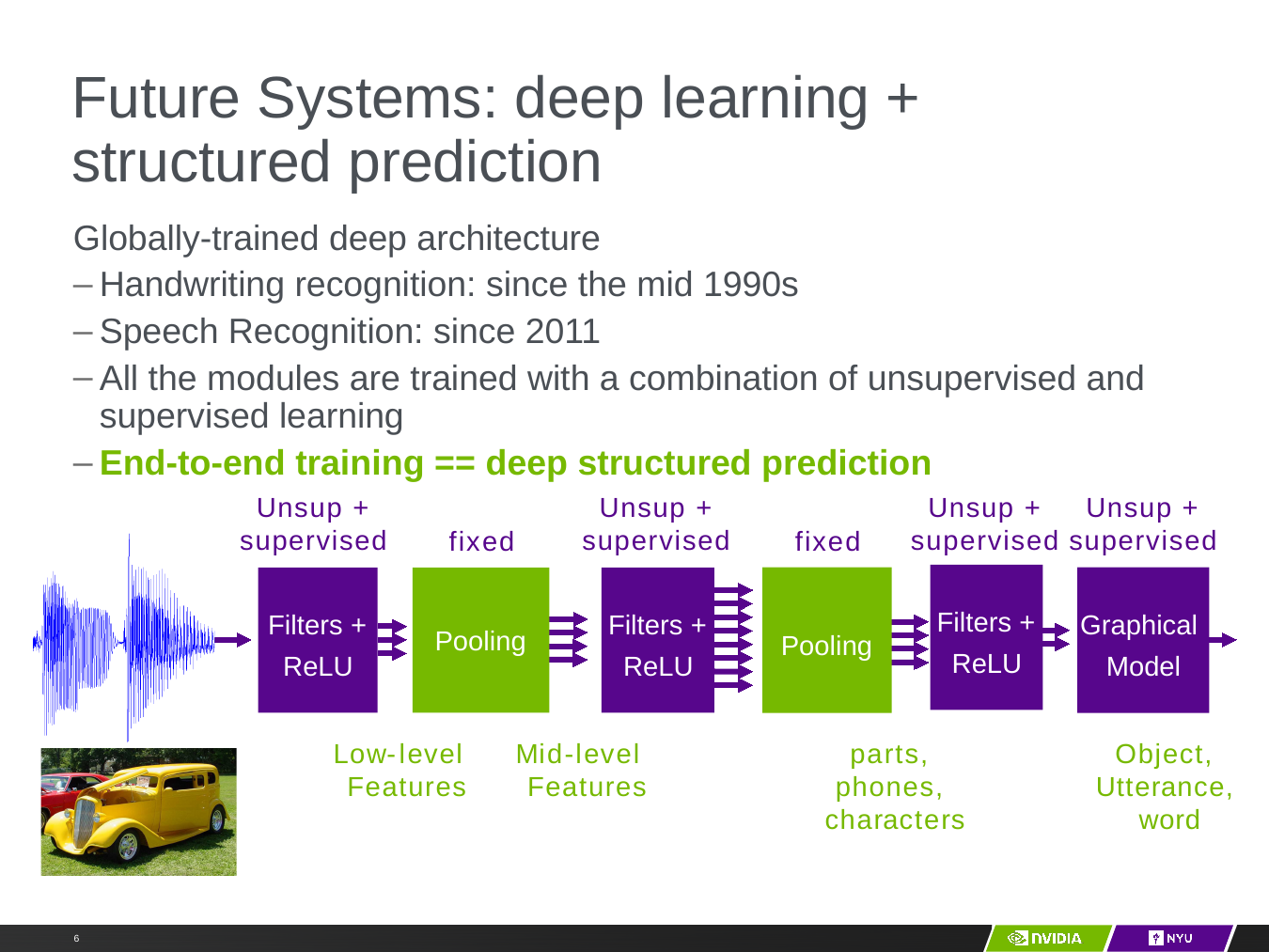

# Future Systems: deep learning + structured prediction
Globally-trained deep architecture
Handwriting recognition: since the mid 1990s
Speech Recognition: since 2011
All the modules are trained with a combination of unsupervised and  supervised learning
End-to-end training == deep structured prediction

Unsup + supervised
Unsup + supervised
Unsup + supervised
Unsup + supervised
fixed
fixed

Filters + ReLU
Pooling
Graphical  Model
Filters + ReLU
Pooling
Filters + ReLU

Low-level  Features
Mid-level  Features
parts,  phones,  characters
Object,  Utterance,  word